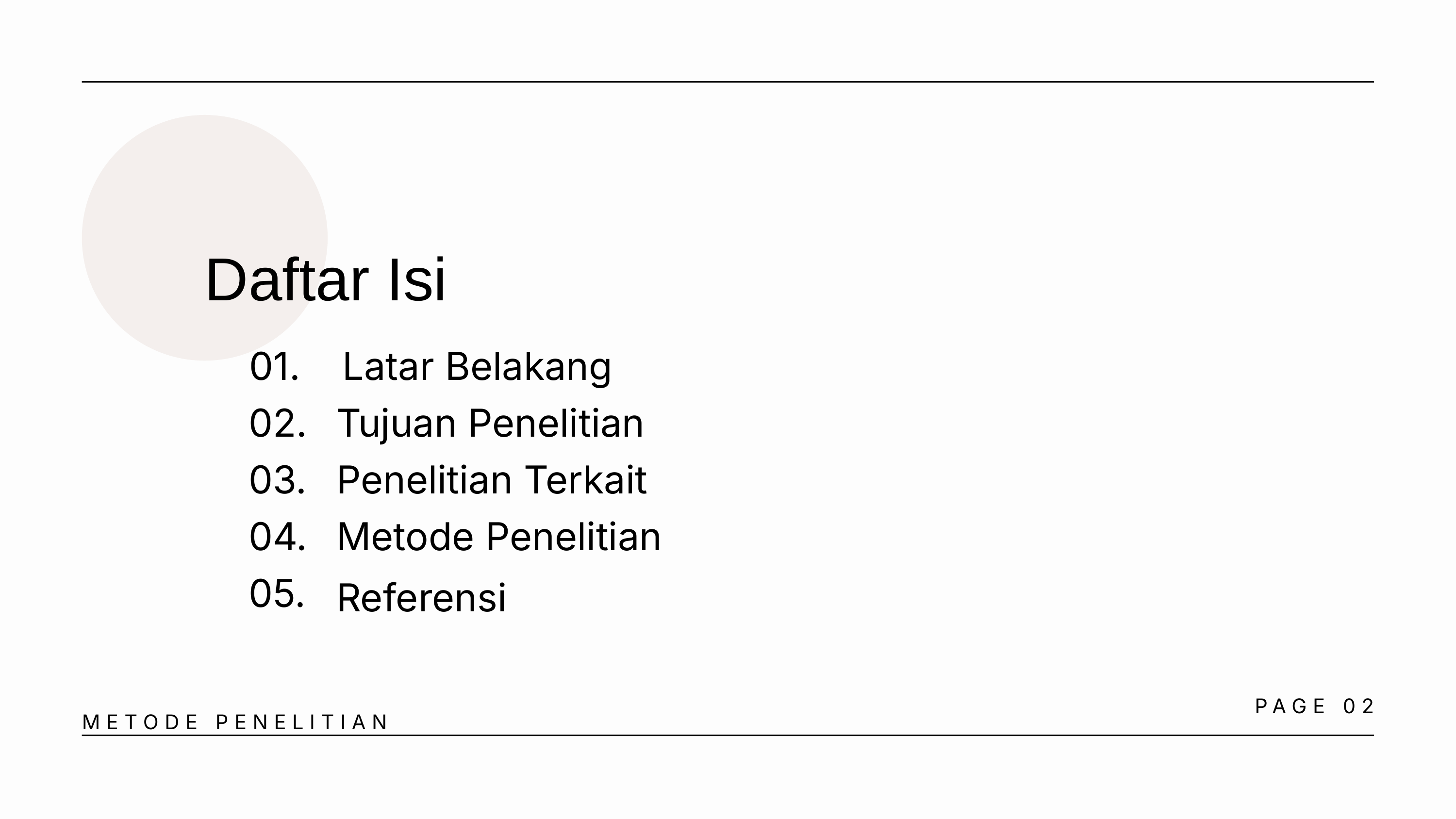

Daftar Isi
01.
Latar Belakang
02.
Tujuan Penelitian
03.
Penelitian Terkait
04.
Metode Penelitian
05.
Referensi
PAGE 02
METODE PENELITIAN